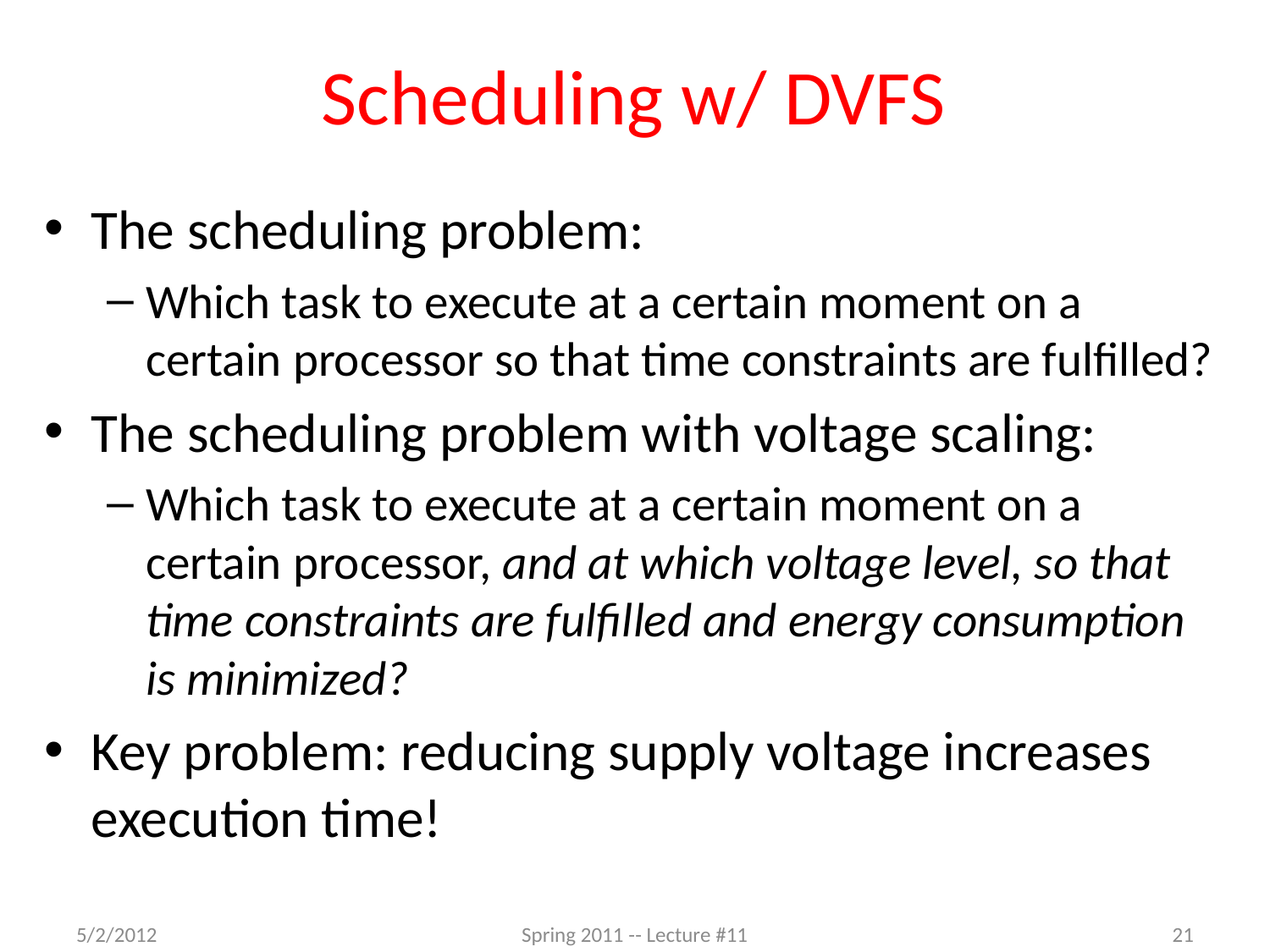

# Scheduling w/ DVFS
The scheduling problem:
Which task to execute at a certain moment on a certain processor so that time constraints are fulfilled?
The scheduling problem with voltage scaling:
Which task to execute at a certain moment on a certain processor, and at which voltage level, so that time constraints are fulfilled and energy consumption is minimized?
Key problem: reducing supply voltage increases execution time!
5/2/2012
Spring 2011 -- Lecture #11
21